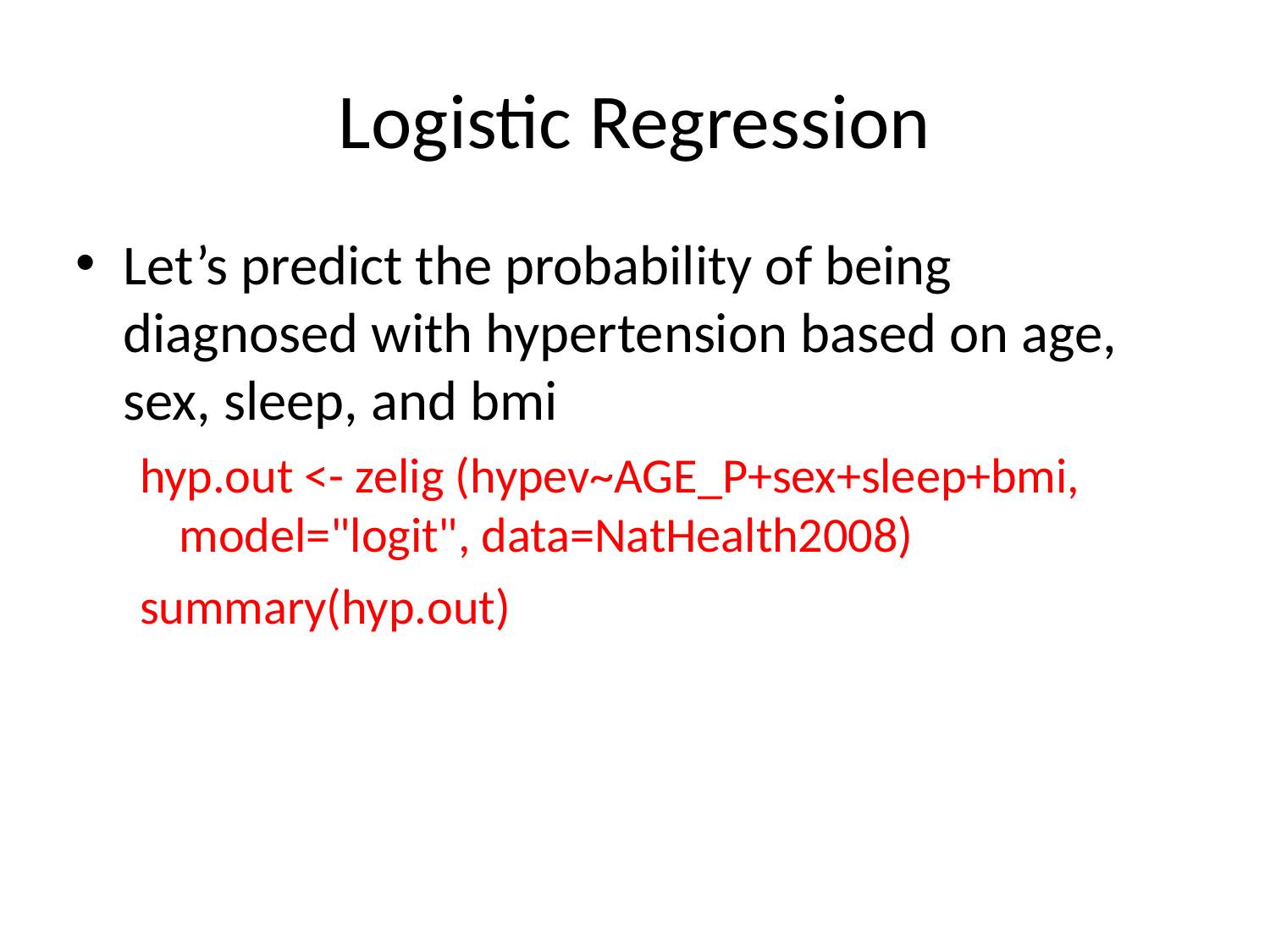

Logistic Regression
Let’s predict the probability of being diagnosed with hypertension based on age, sex, sleep, and bmi
hyp.out <- zelig (hypev~AGE_P+sex+sleep+bmi, model="logit", data=NatHealth2008)
summary(hyp.out)